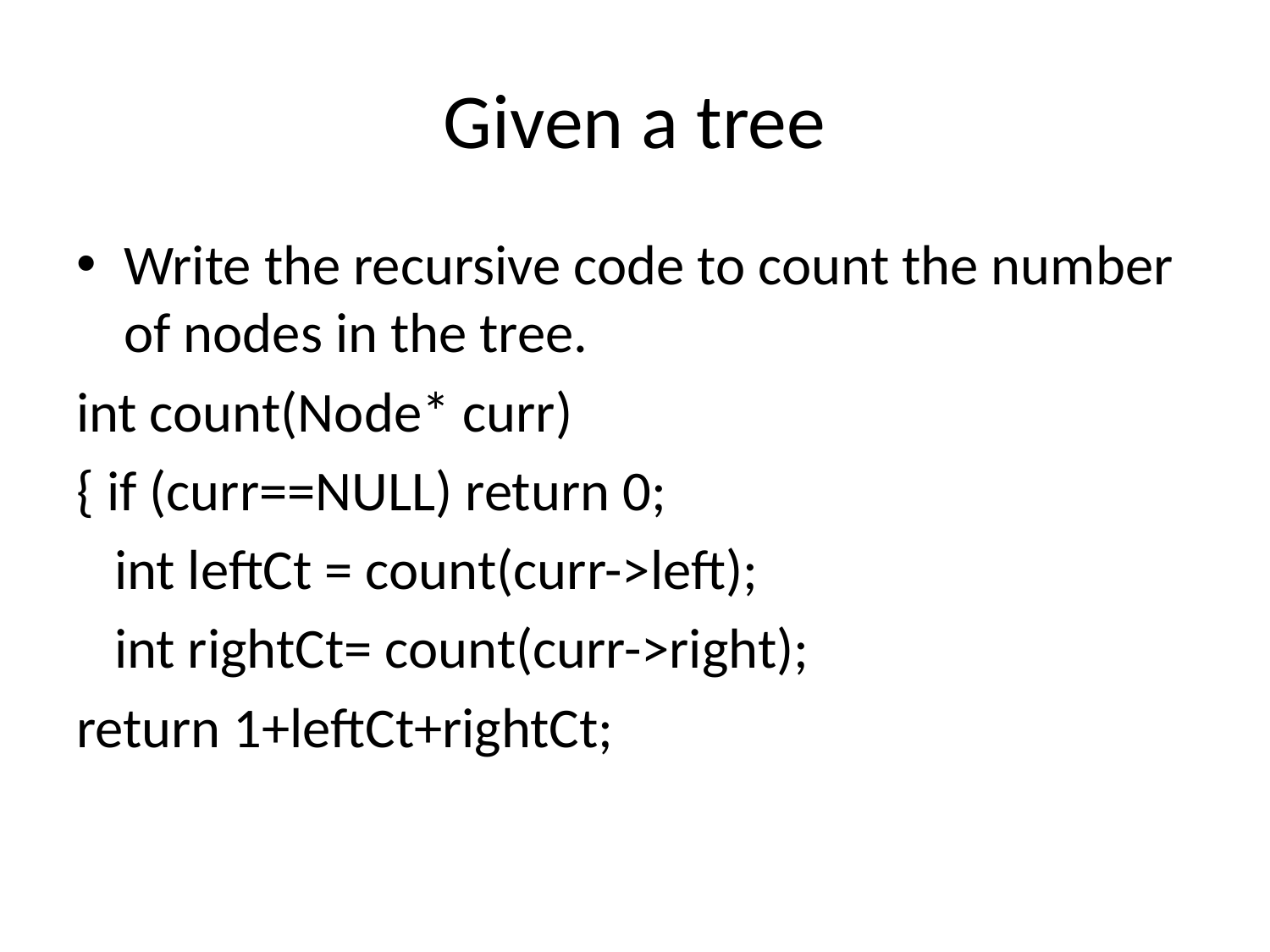

# Given a tree
Write the recursive code to count the number of nodes in the tree.
int count(Node* curr)
{ if (curr==NULL) return 0;
   int leftCt = count(curr->left);
   int rightCt= count(curr->right);
return 1+leftCt+rightCt;